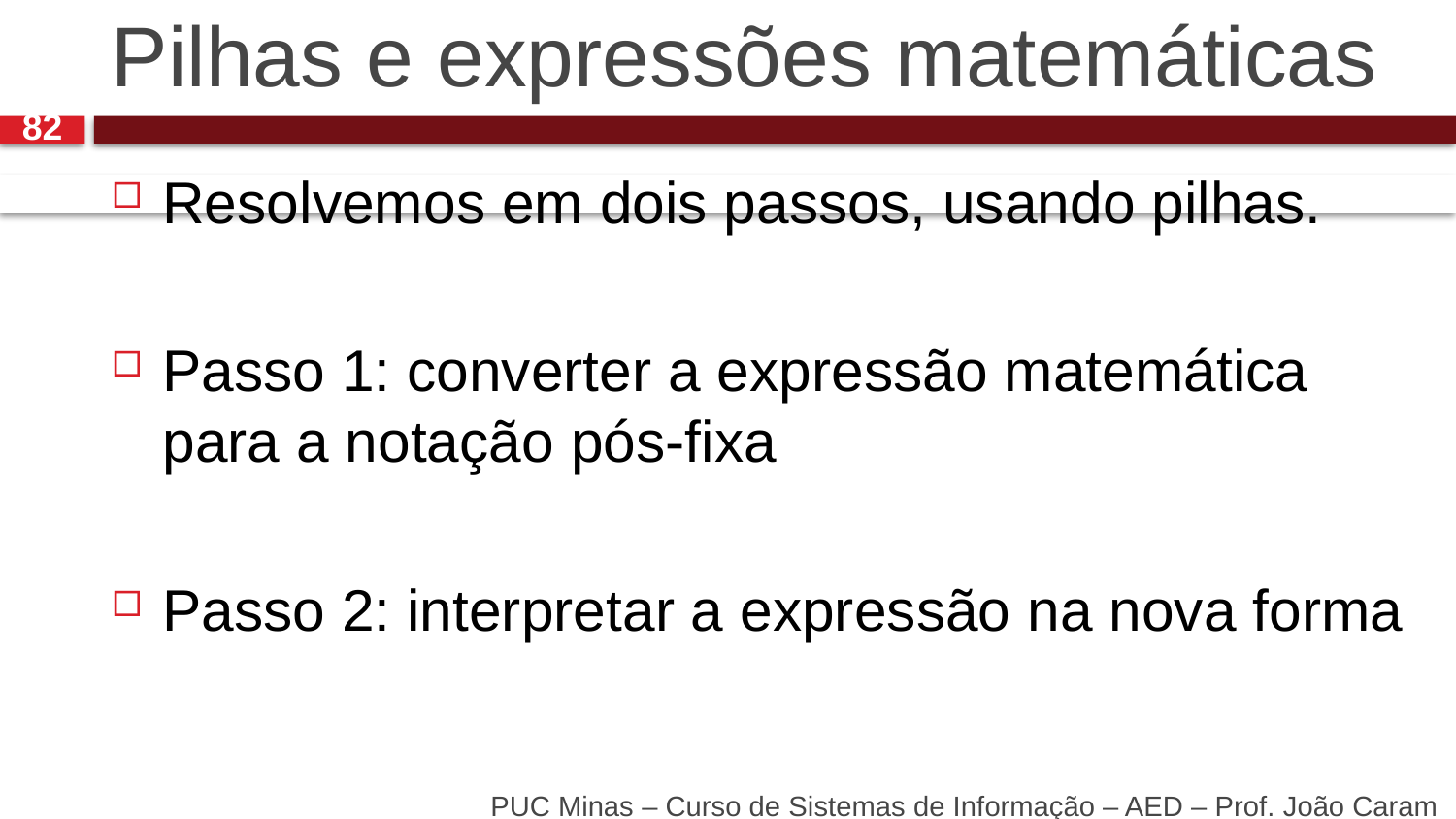

# Pilhas e expressões matemáticas
82
Resolvemos em dois passos, usando pilhas.

Passo 1: converter a expressão matemática
para a notação pós-fixa

Passo 2: interpretar a expressão na nova forma

PUC Minas – Curso de Sistemas de Informação – AED – Prof. João Caram